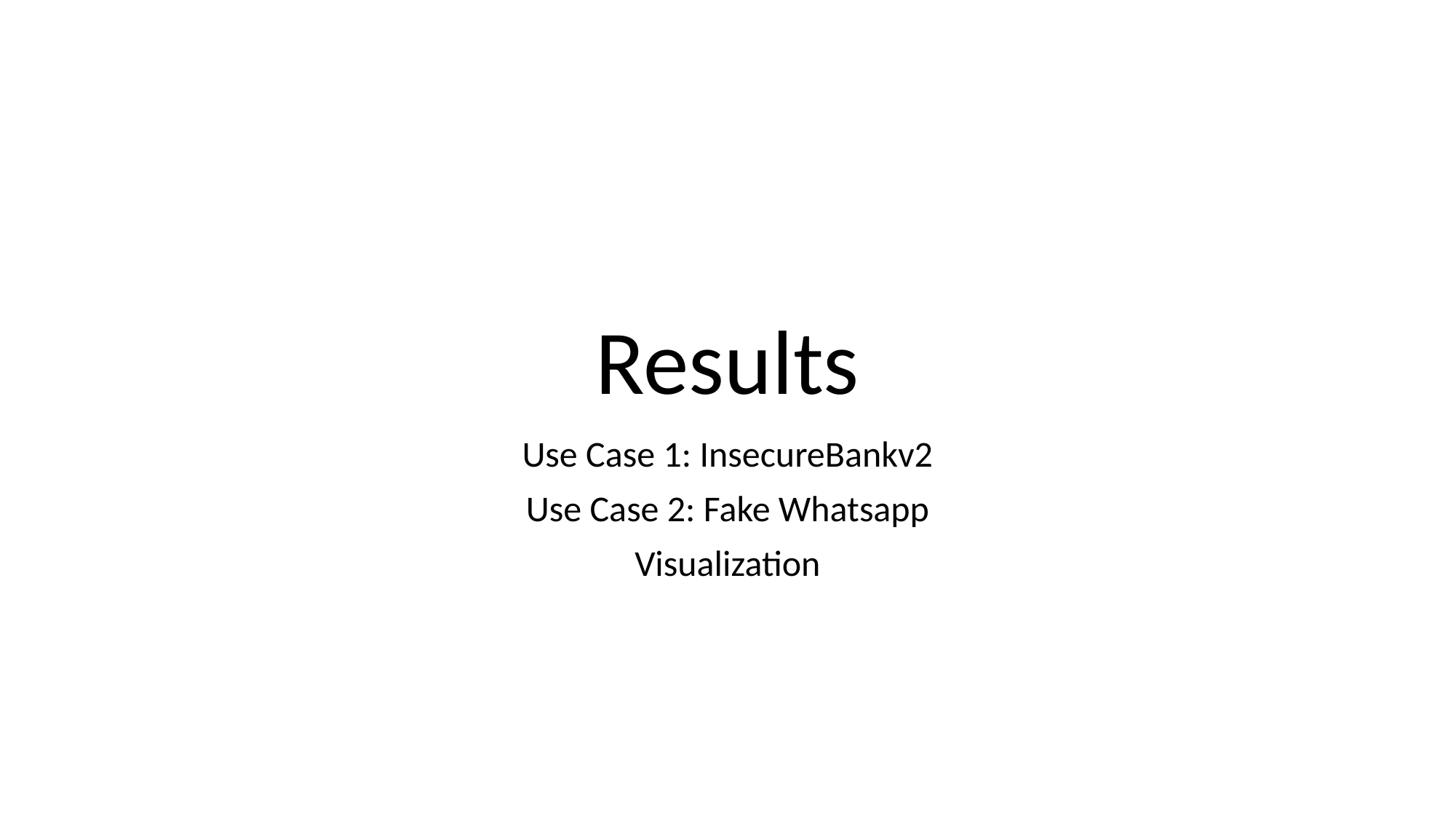

# Results
Use Case 1: InsecureBankv2
Use Case 2: Fake Whatsapp
Visualization